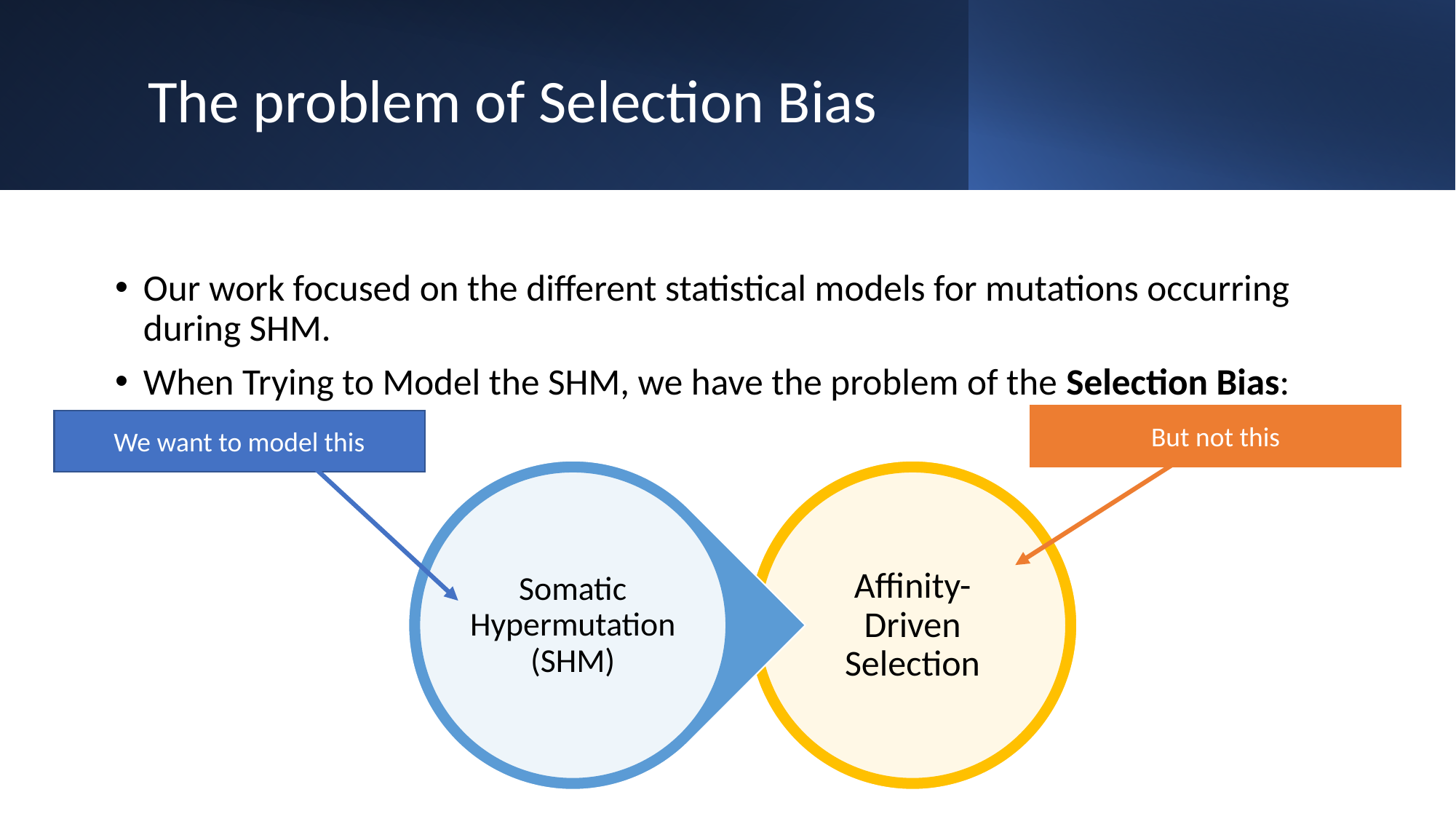

# The problem of Selection Bias

Our work focused on the different statistical models for mutations occurring during SHM.
When Trying to Model the SHM, we have the problem of the Selection Bias:

Affinity-Driven Selection
Somatic Hypermutation (SHM)
But not this
We want to model this